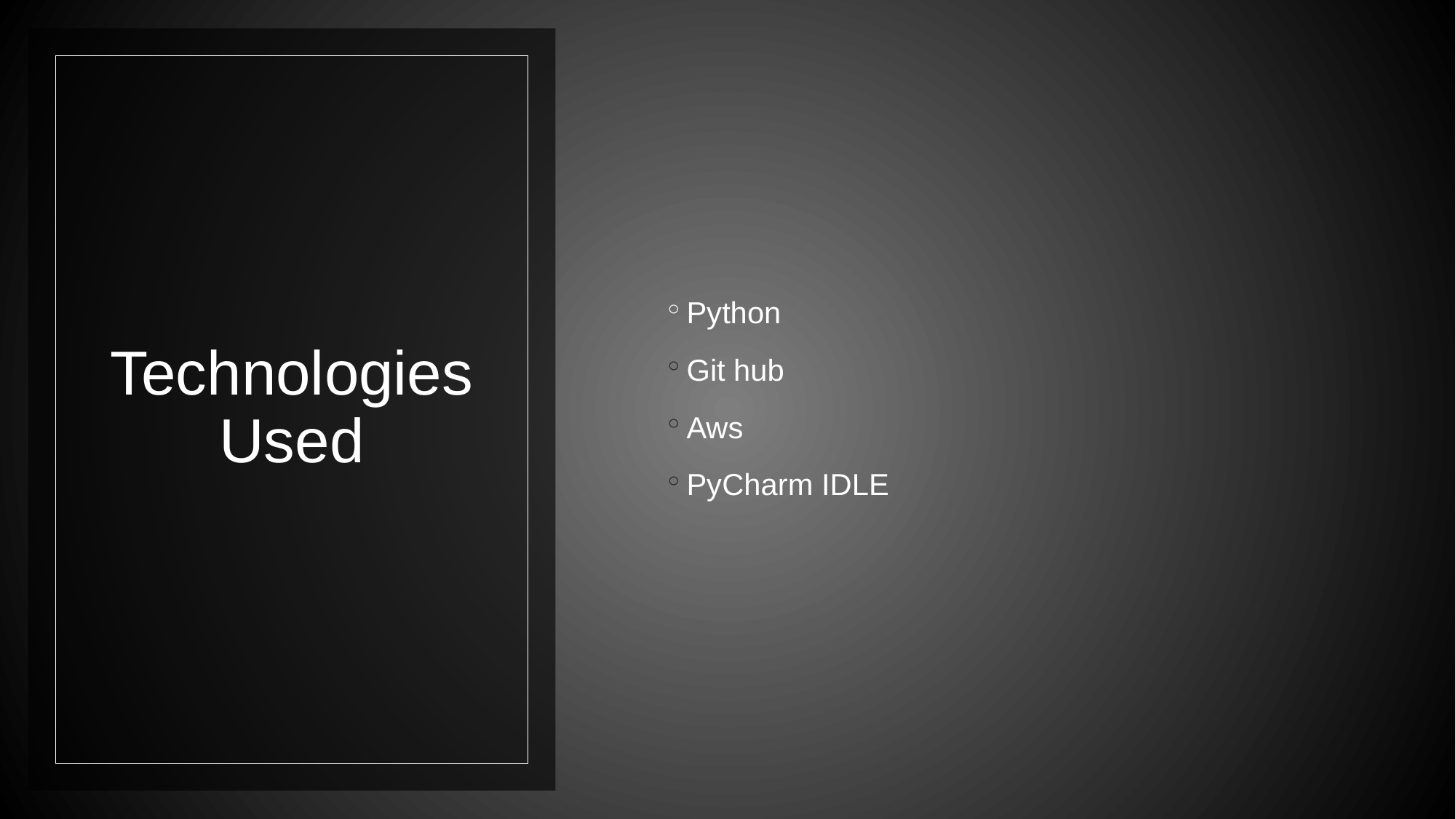

Python
Git hub
Aws
PyCharm IDLE
# Technologies Used